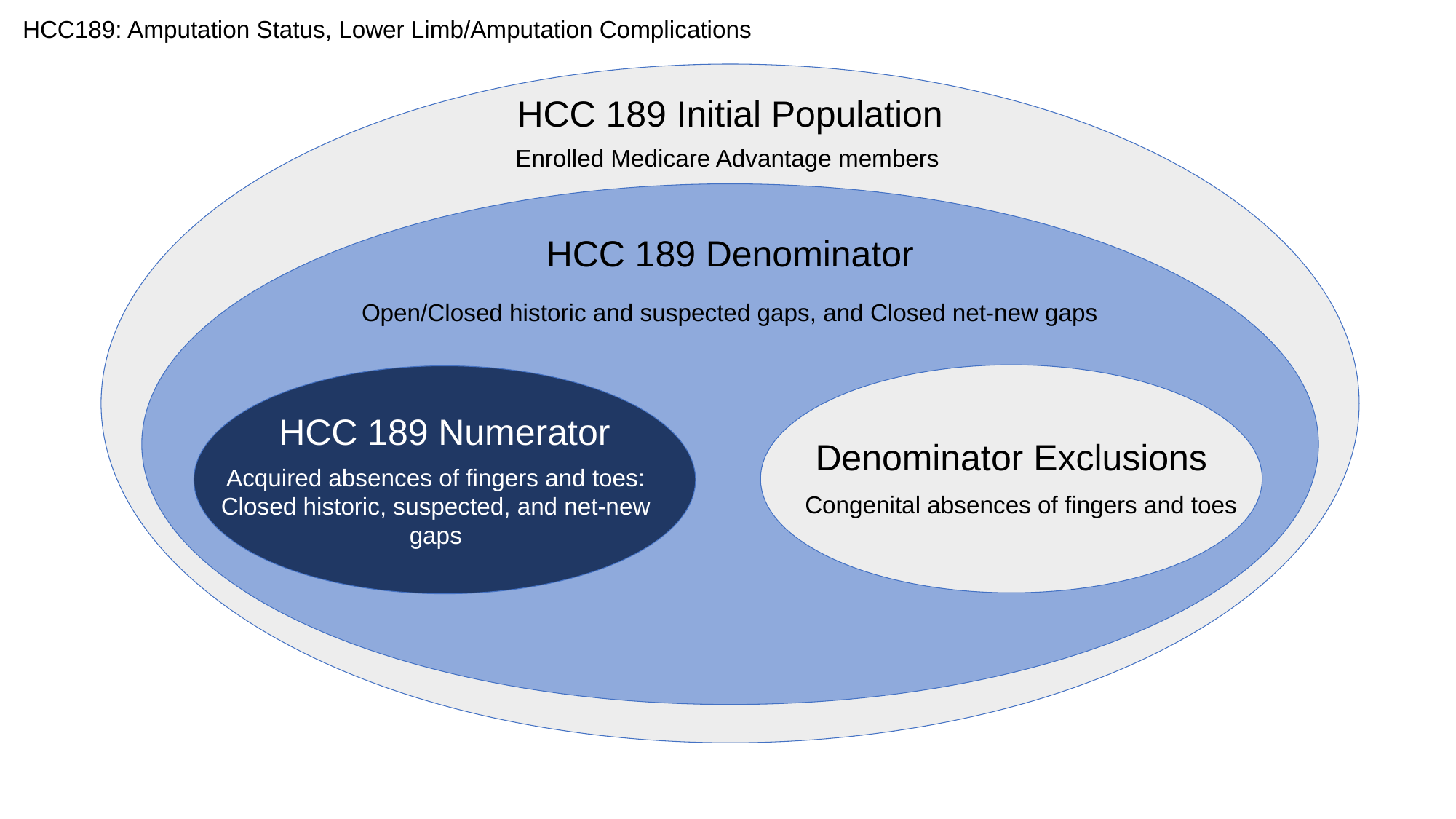

HCC189: Amputation Status, Lower Limb/Amputation Complications

HCC 189 Initial Population
Enrolled Medicare Advantage members

HCC 189 Denominator
Open/Closed historic and suspected gaps, and Closed net-new gaps

HCC 189 Numerator
Denominator Exclusions
Acquired absences of fingers and toes:
Closed historic, suspected, and net-new gaps
Congenital absences of fingers and toes